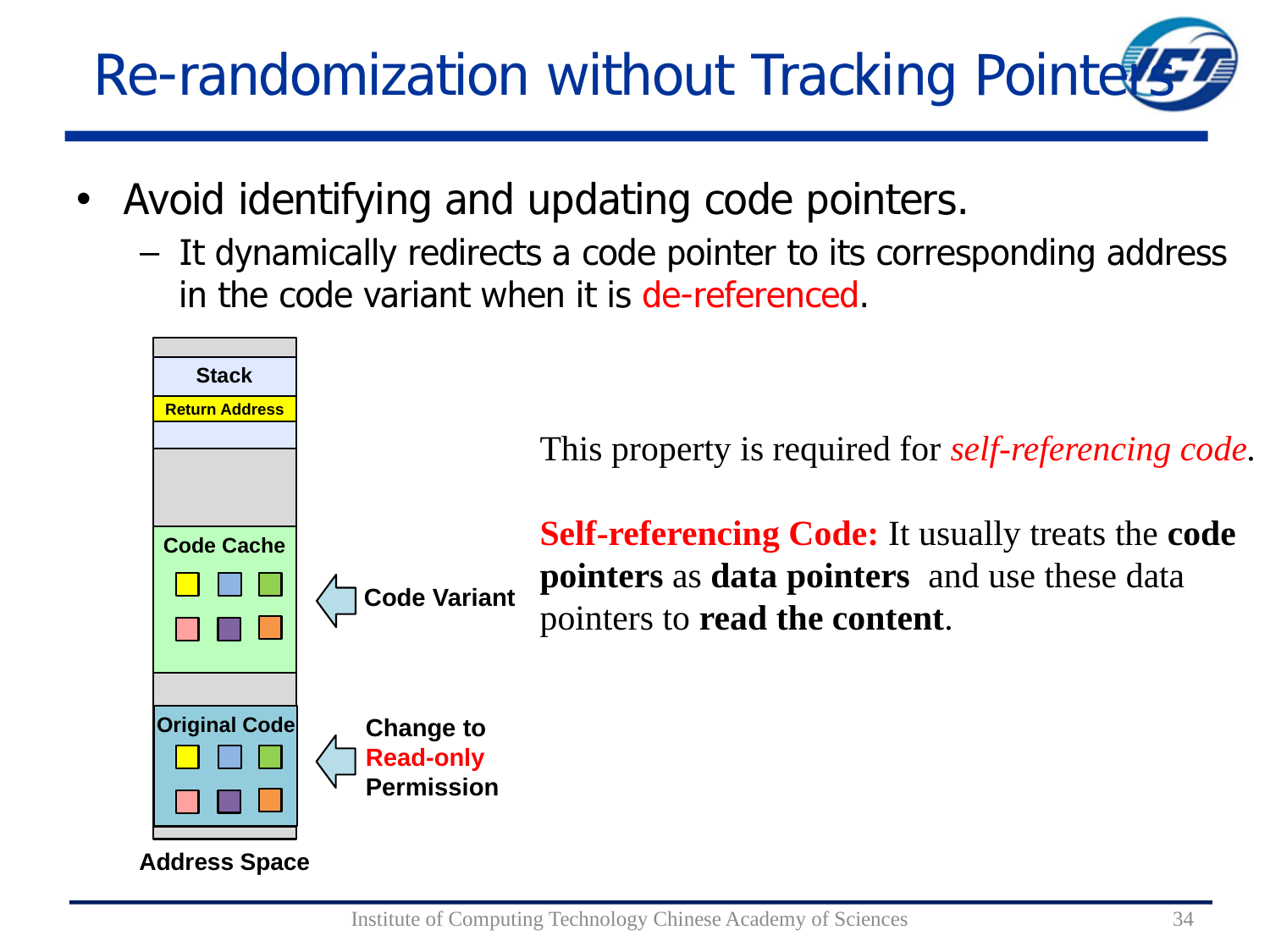

# Re-randomization without Tracking Pointers
Avoid identifying and updating code pointers.
It dynamically redirects a code pointer to its corresponding address in the code variant when it is de-referenced.

Stack

Return Address
This property is required for self-referencing code.

Self-referencing Code: It usually treats the code pointers as data pointers  and use these data pointers to read the content.
Code Cache

Code Variant

Original Code

Change to
Read-only
Permission

Code

Address Space
Institute of Computing Technology Chinese Academy of Sciences
34